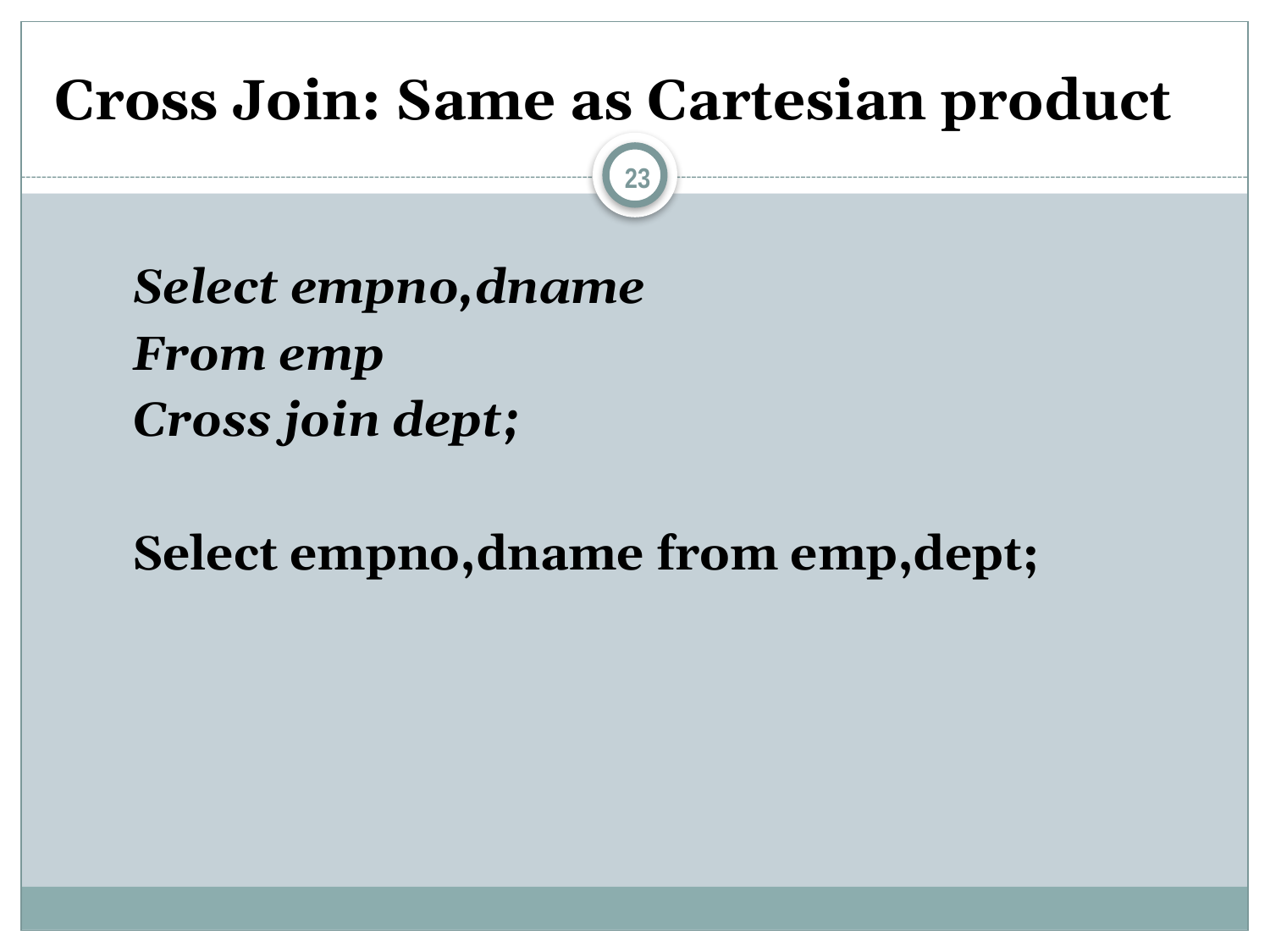

# Cross Join: Same as Cartesian product
23
Select empno,dname
From emp
Cross join dept;

Select empno,dname from emp,dept;